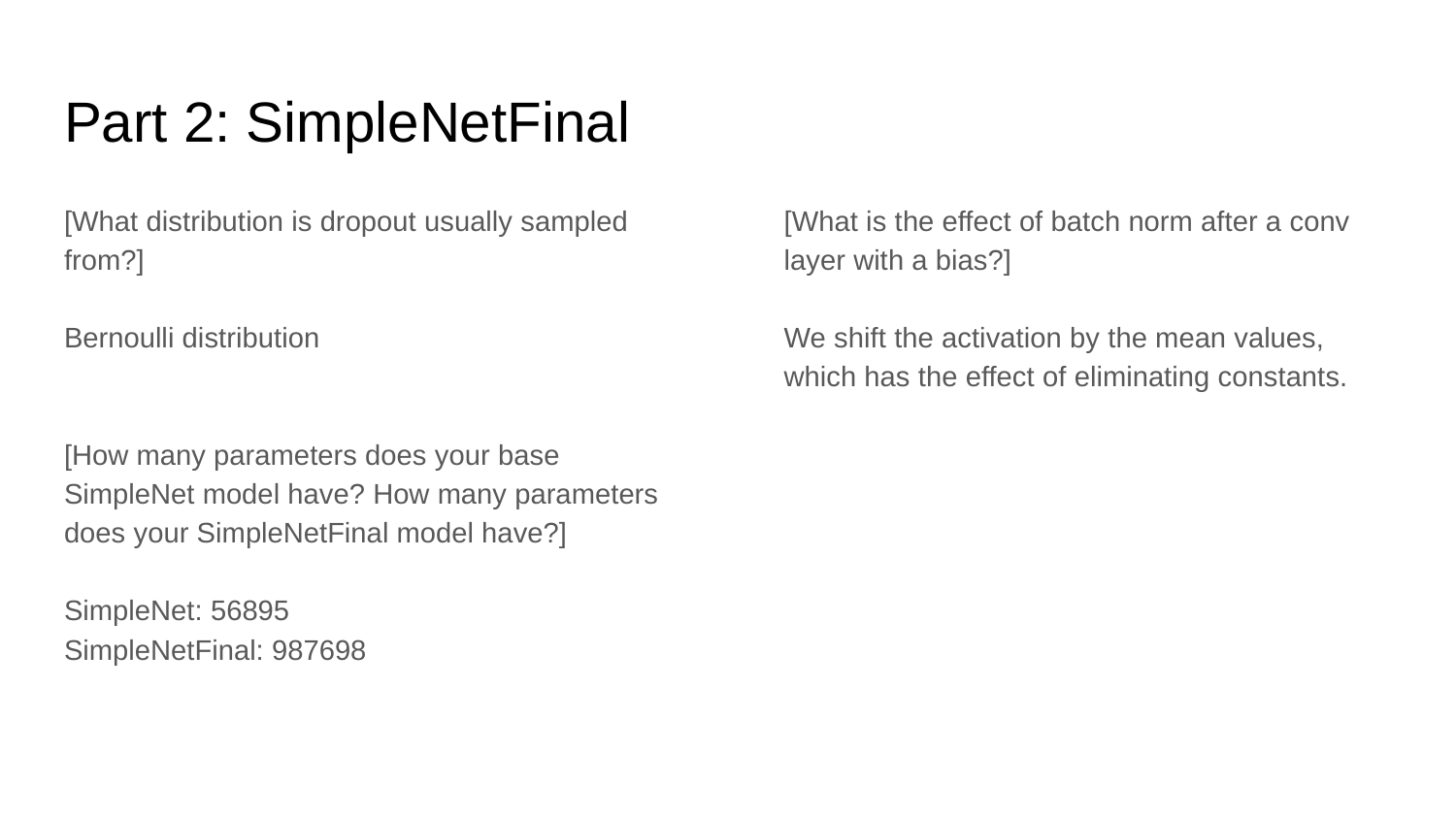

# Part 2: SimpleNetFinal
[What distribution is dropout usually sampled from?]

Bernoulli distribution

[How many parameters does your base SimpleNet model have? How many parameters does your SimpleNetFinal model have?]

SimpleNet: 56895
SimpleNetFinal: 987698

[What is the effect of batch norm after a conv layer with a bias?]

We shift the activation by the mean values, which has the effect of eliminating constants.